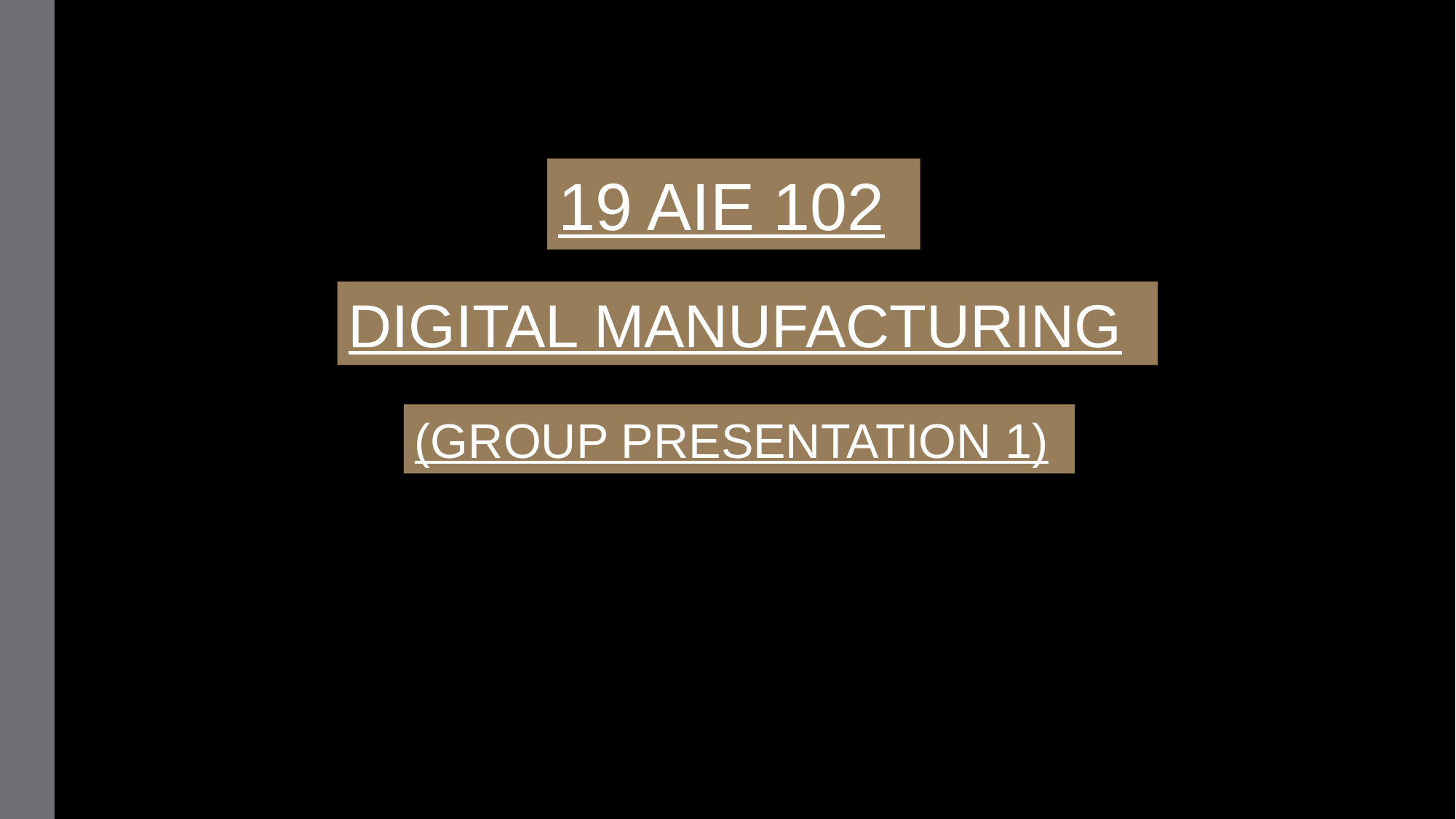

19 AIE 102
DIGITAL MANUFACTURING
(GROUP PRESENTATION 1)